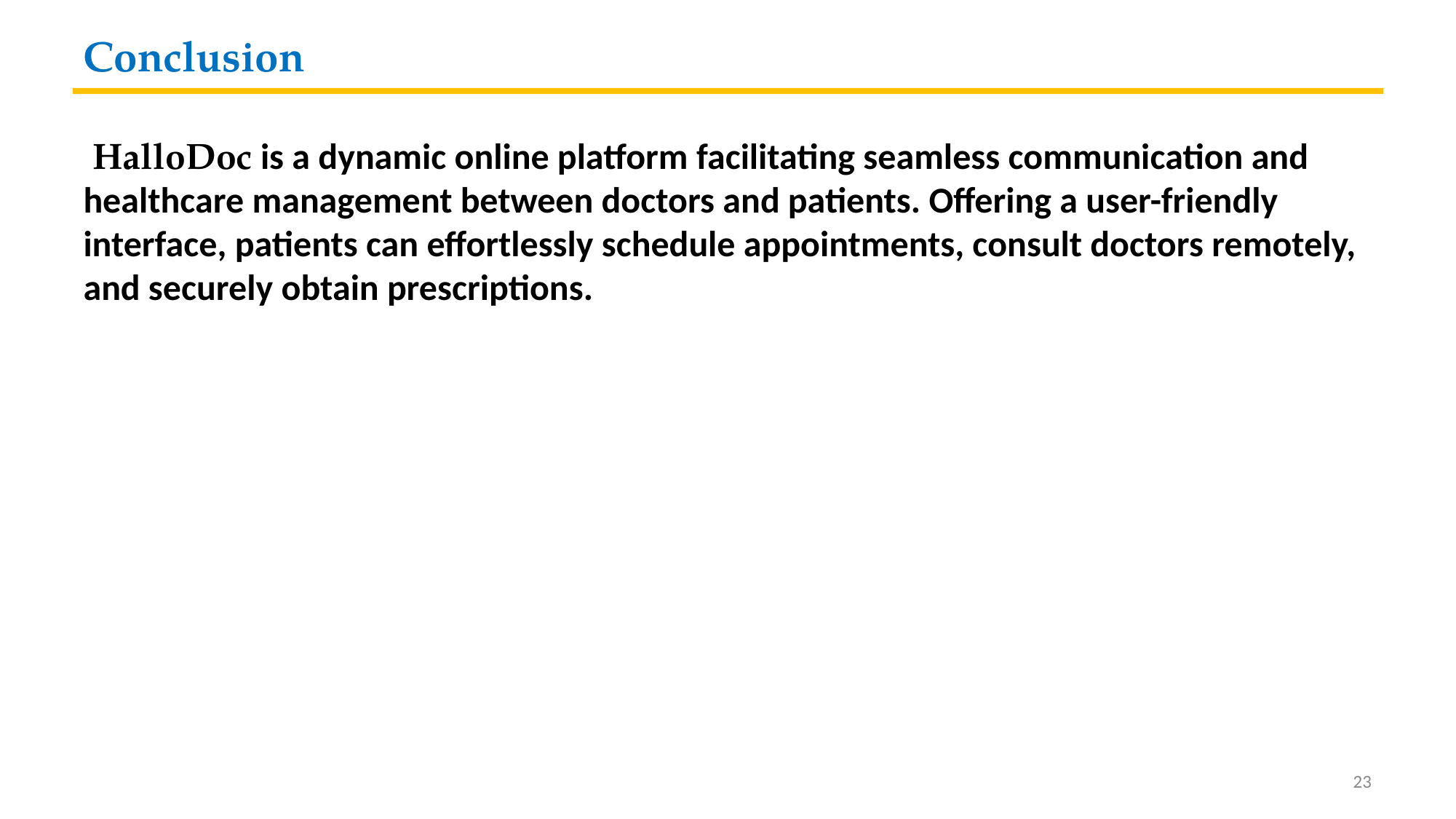

Conclusion

 HalloDoc is a dynamic online platform facilitating seamless communication and healthcare management between doctors and patients. Offering a user-friendly interface, patients can effortlessly schedule appointments, consult doctors remotely, and securely obtain prescriptions.
23